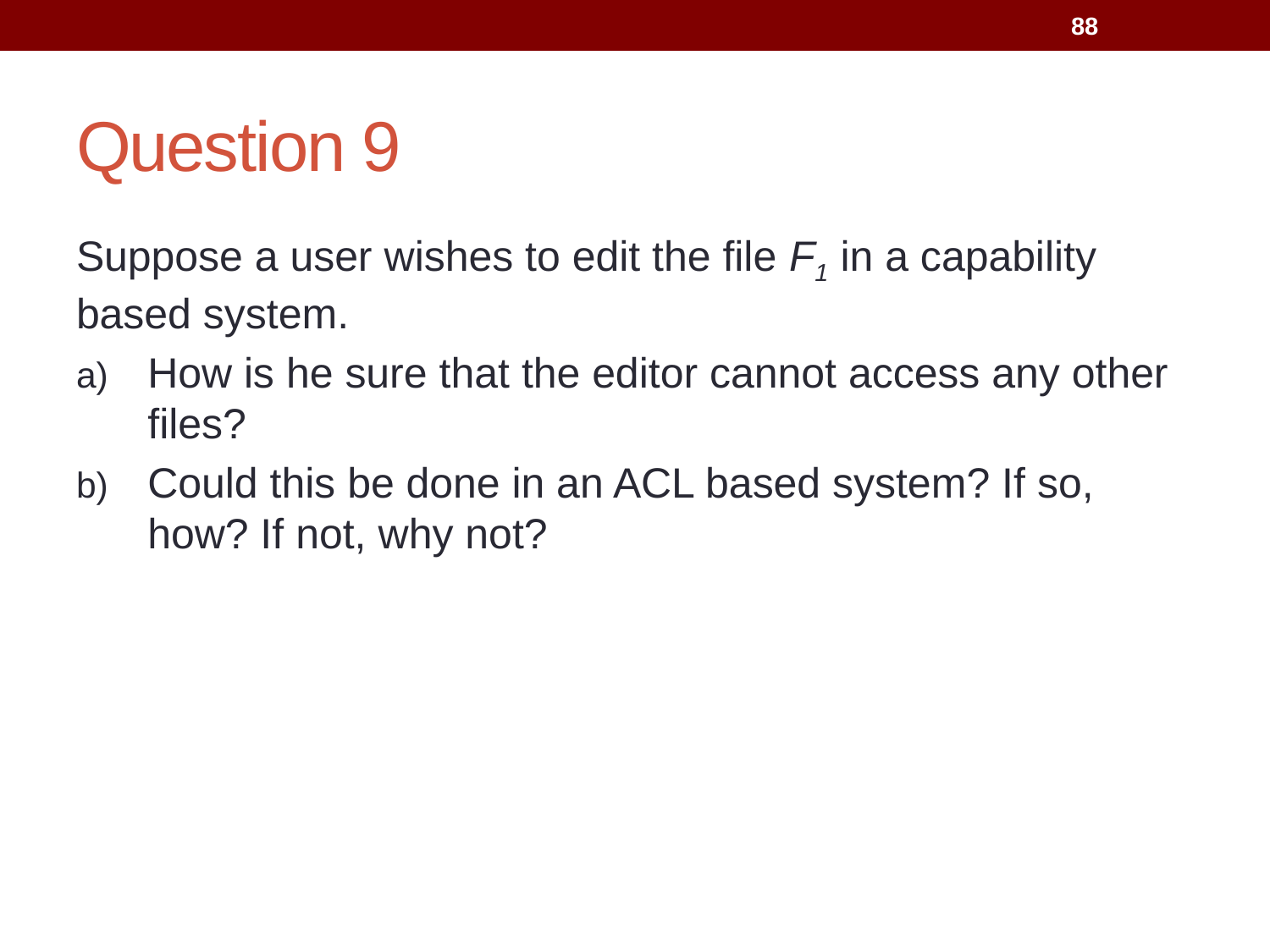

88
# Question 9
Suppose a user wishes to edit the file F1 in a capability based system.
How is he sure that the editor cannot access any other files?
Could this be done in an ACL based system? If so, how? If not, why not?